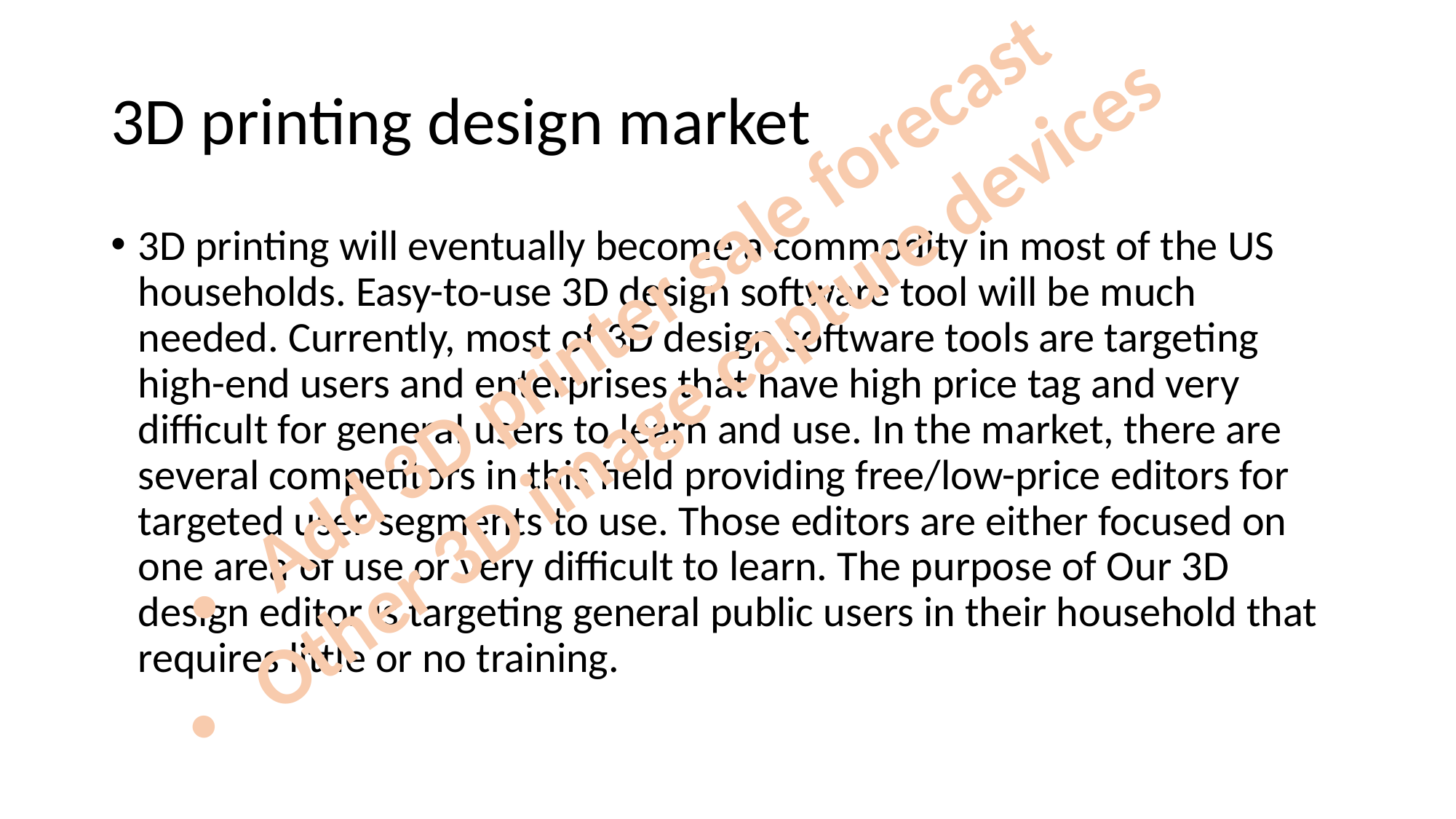

# 3D printing design market
3D printing will eventually become a commodity in most of the US households. Easy-to-use 3D design software tool will be much needed. Currently, most of 3D design software tools are targeting high-end users and enterprises that have high price tag and very difficult for general users to learn and use. In the market, there are several competitors in this field providing free/low-price editors for targeted user segments to use. Those editors are either focused on one area of use or very difficult to learn. The purpose of Our 3D design editor is targeting general public users in their household that requires little or no training.
Add 3D printer sale forecast
Other 3D image capture devices